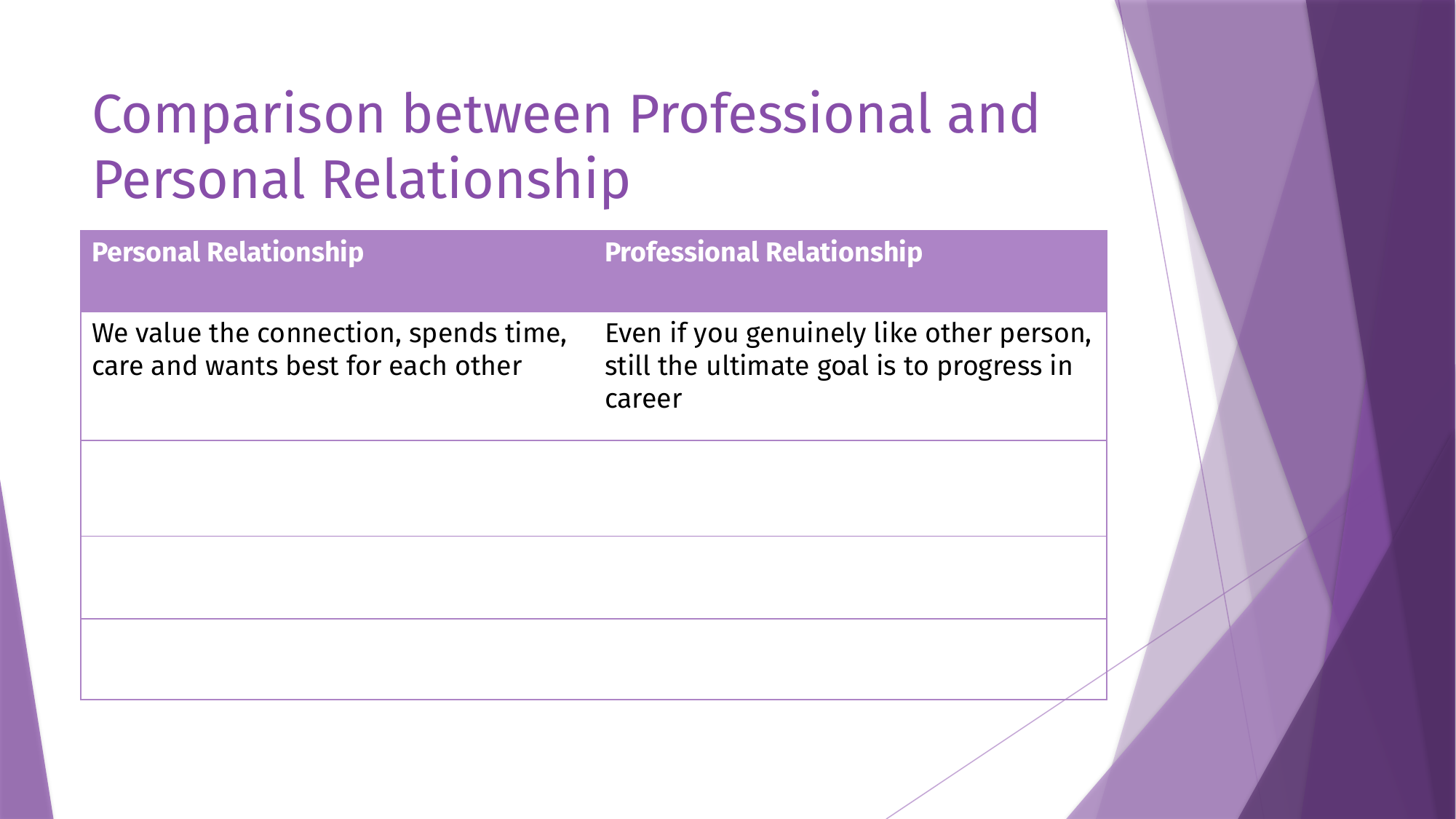

# Comparison between Professional and Personal Relationship
| Personal Relationship | Professional Relationship |
| --- | --- |
| We value the connection, spends time, care and wants best for each other | Even if you genuinely like other person, still the ultimate goal is to progress in career |
|  |  |
|  |  |
|  |  |